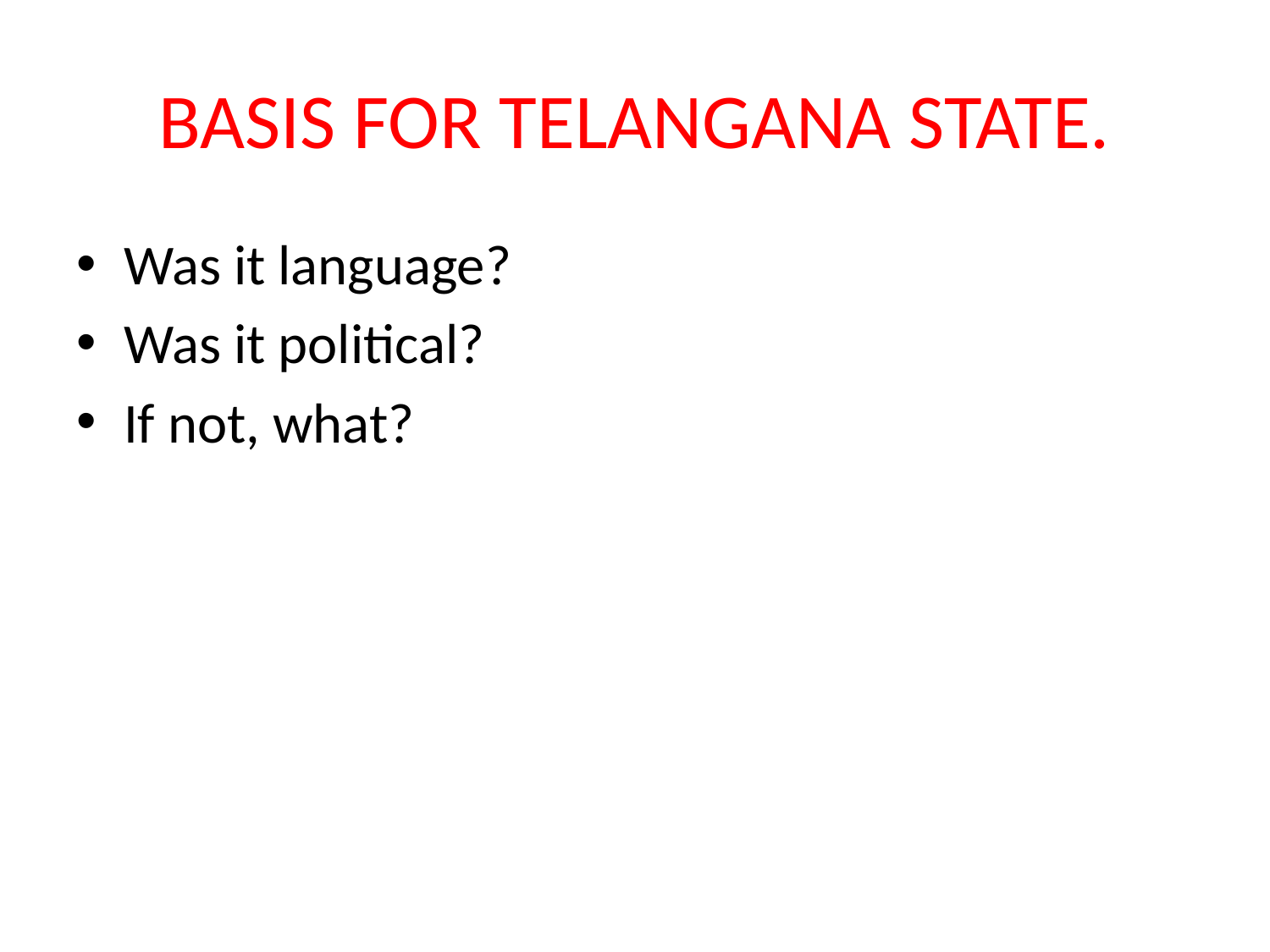

# BASIS FOR TELANGANA STATE.
Was it language?
Was it political?
If not, what?